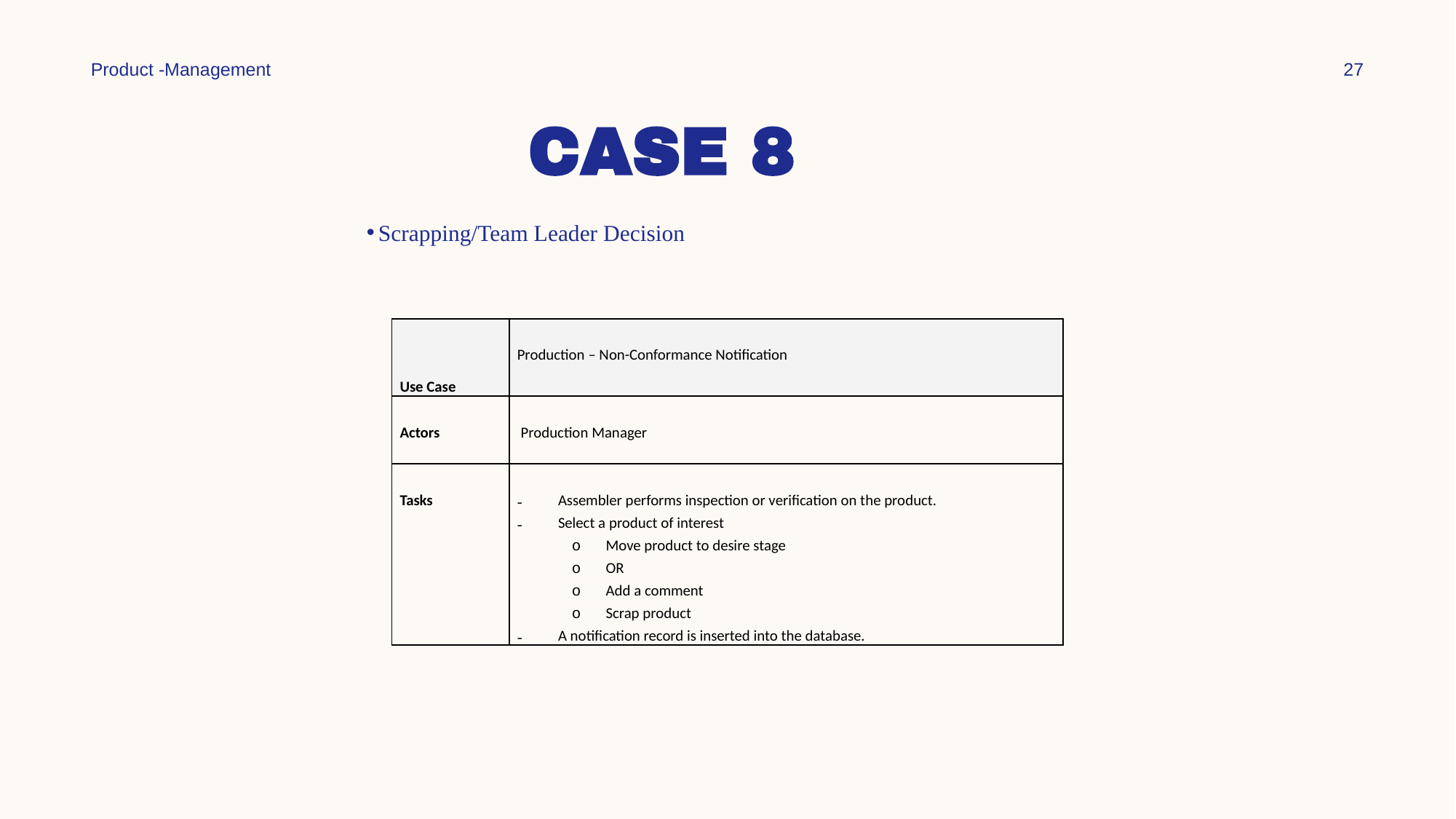

27
Product -Management
# CASE 8
 Scrapping/Team Leader Decision

| Use Case | Production – Non-Conformance Notification |
| --- | --- |
| Actors | Production Manager |
| Tasks | Assembler performs inspection or verification on the product. Select a product of interest Move product to desire stage OR Add a comment Scrap product A notification record is inserted into the database. |